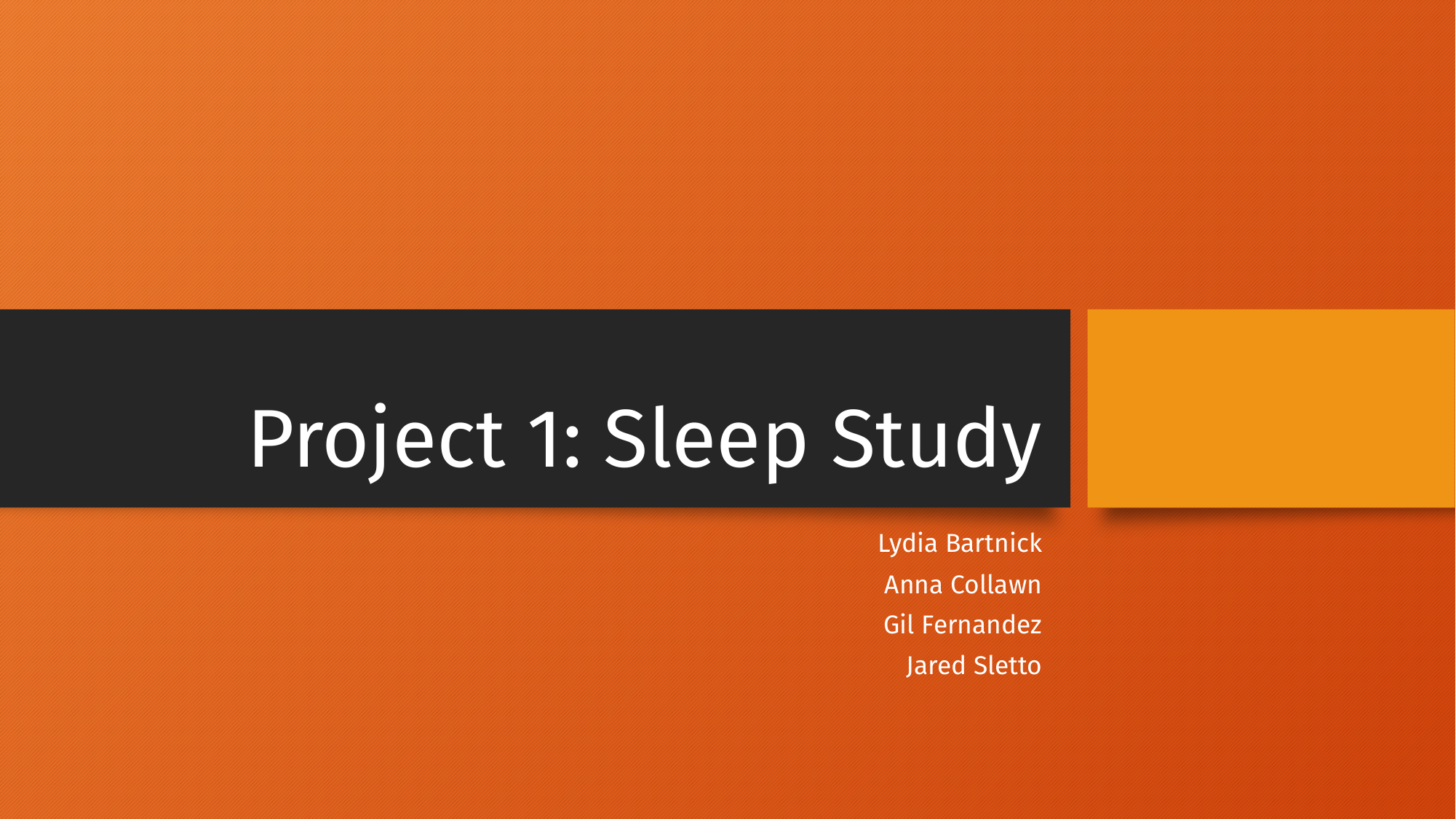

# Project 1: Sleep Study
Lydia Bartnick
Anna Collawn
Gil Fernandez
Jared Sletto